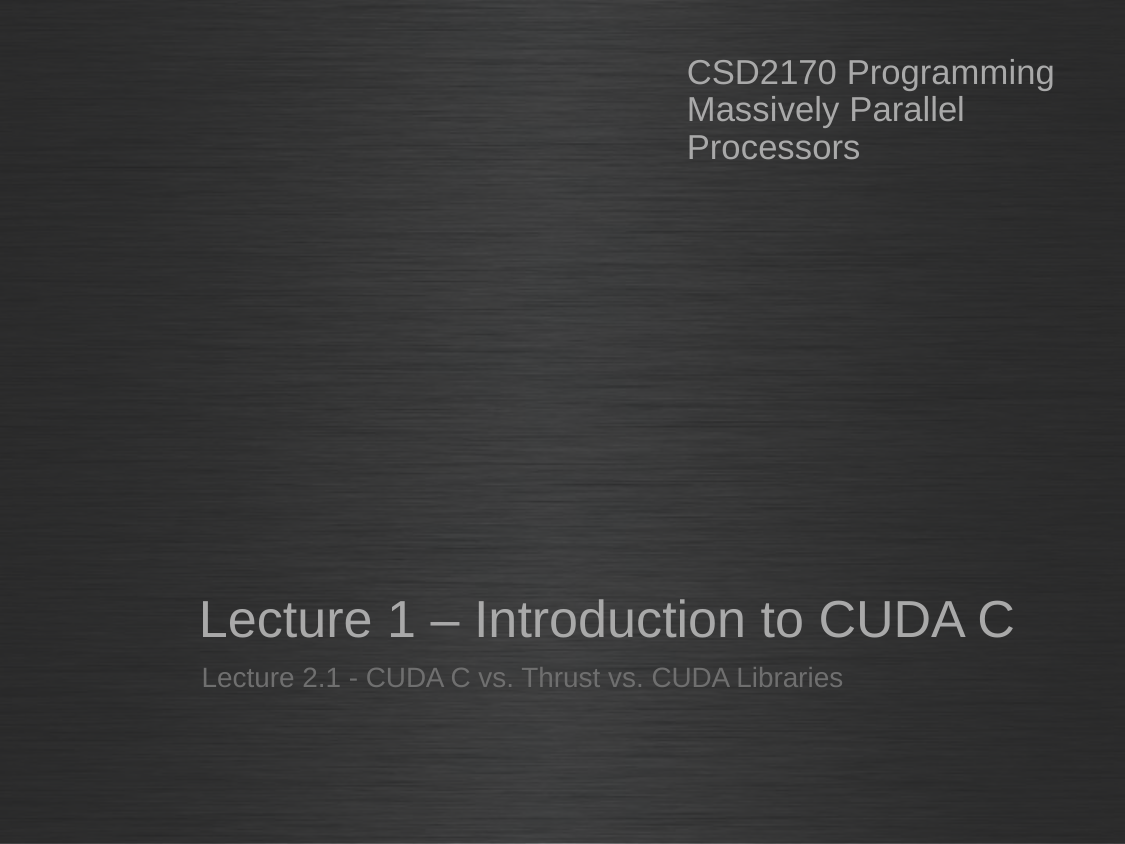

CSD2170 Programming Massively Parallel Processors
# Lecture 1 – Introduction to CUDA C
Lecture 2.1 - CUDA C vs. Thrust vs. CUDA Libraries